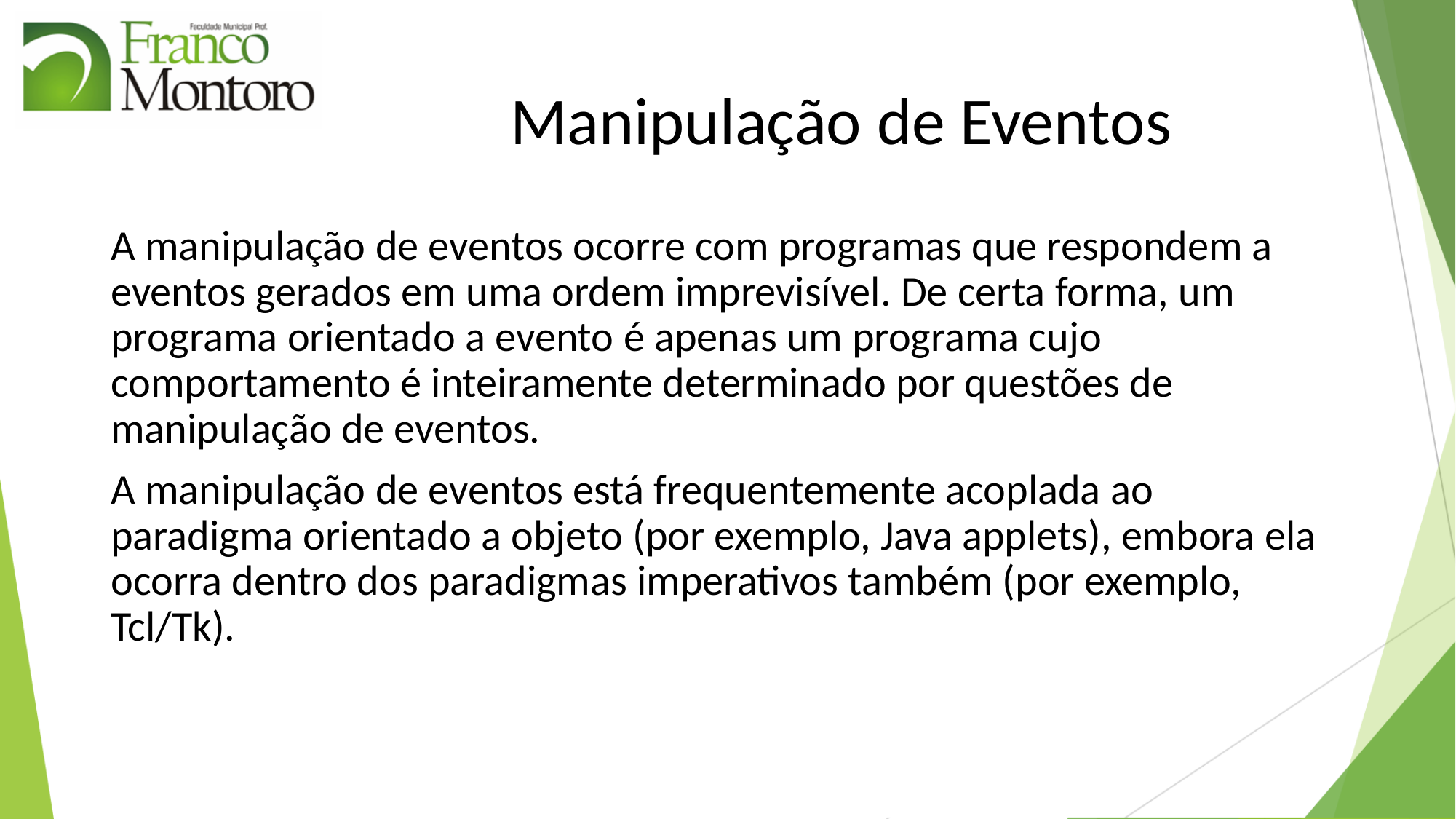

# Manipulação de Eventos
A manipulação de eventos ocorre com programas que respondem a eventos gerados em uma ordem imprevisível. De certa forma, um programa orientado a evento é apenas um programa cujo comportamento é inteiramente determinado por questões de manipulação de eventos.
A manipulação de eventos está frequentemente acoplada ao paradigma orientado a objeto (por exemplo, Java applets), embora ela ocorra dentro dos paradigmas imperativos também (por exemplo, Tcl/Tk).